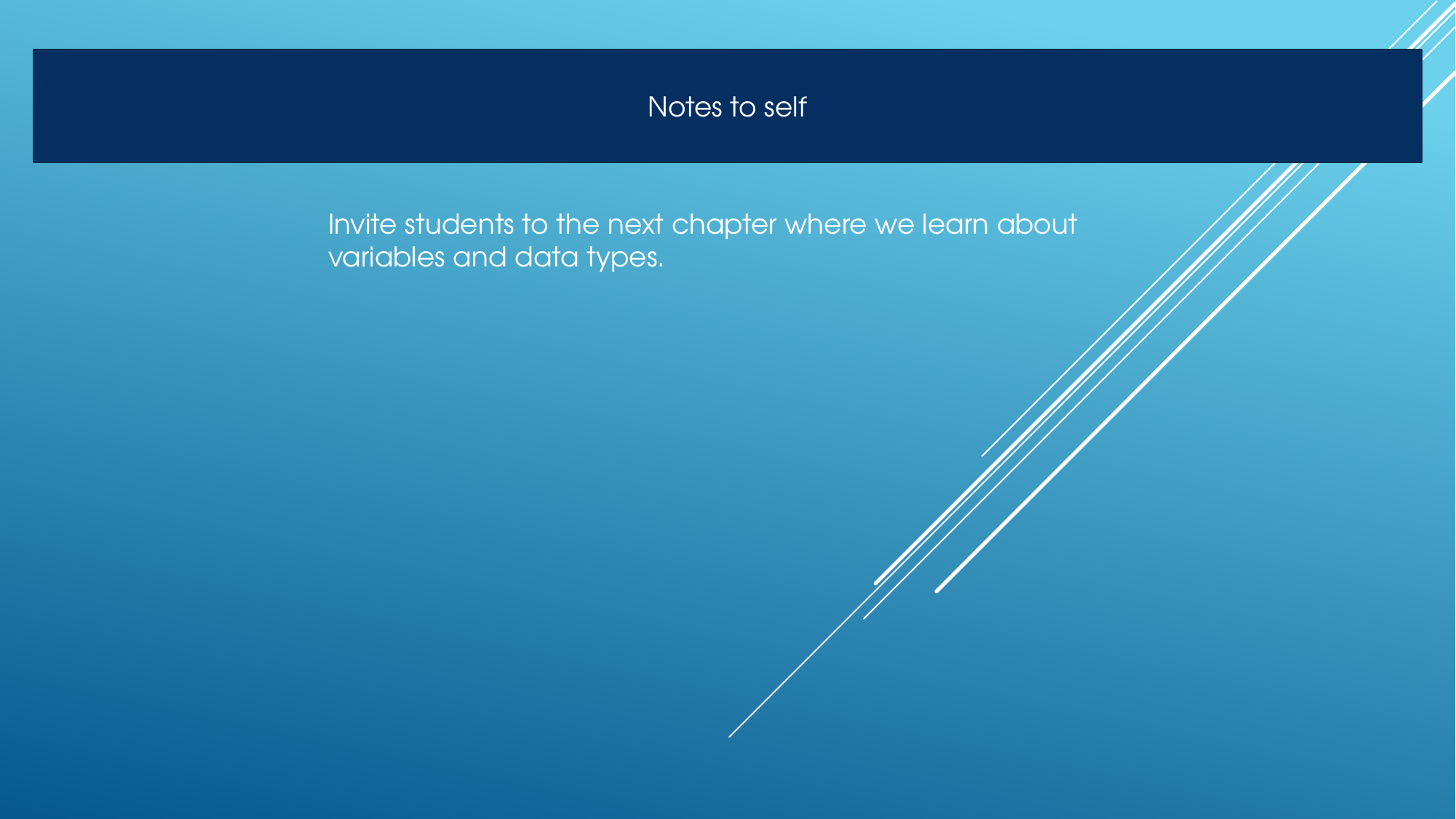

Notes to self
Invite students to the next chapter where we learn about variables and data types.